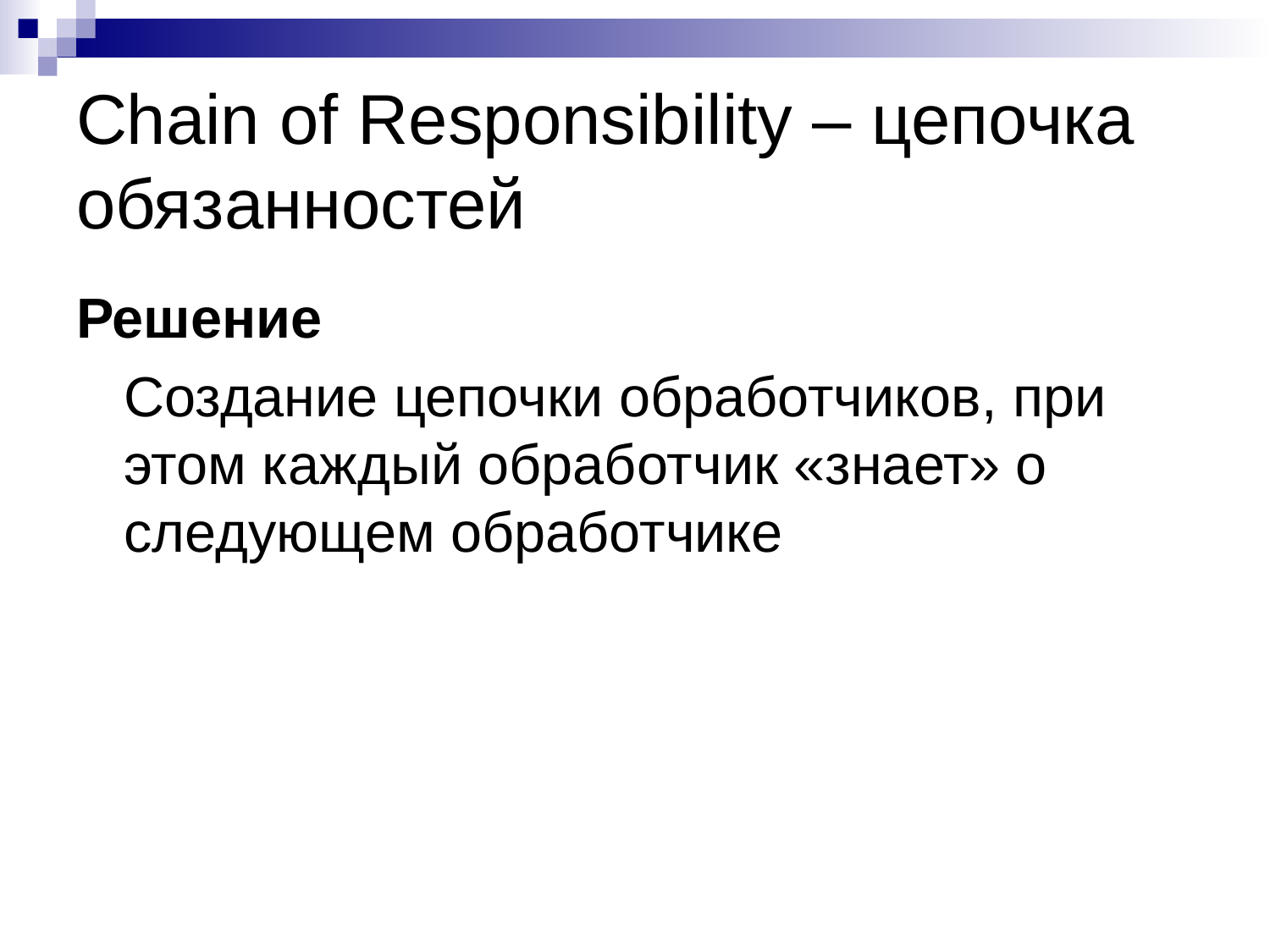

# Chain of Responsibility – цепочка обязанностей
Решение
	Создание цепочки обработчиков, при этом каждый обработчик «знает» о следующем обработчике